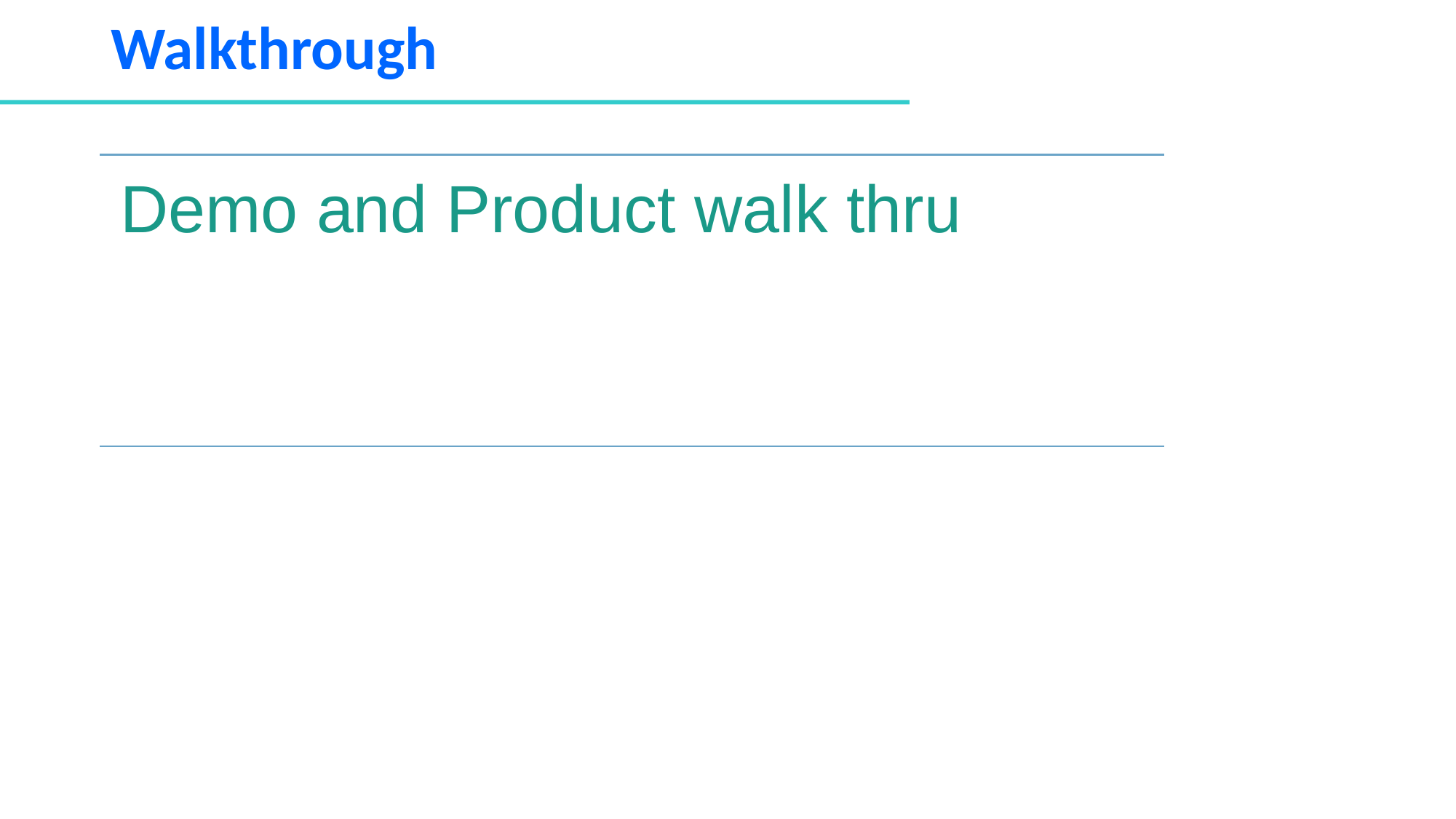

# Walkthrough

Demo and Product walk thru